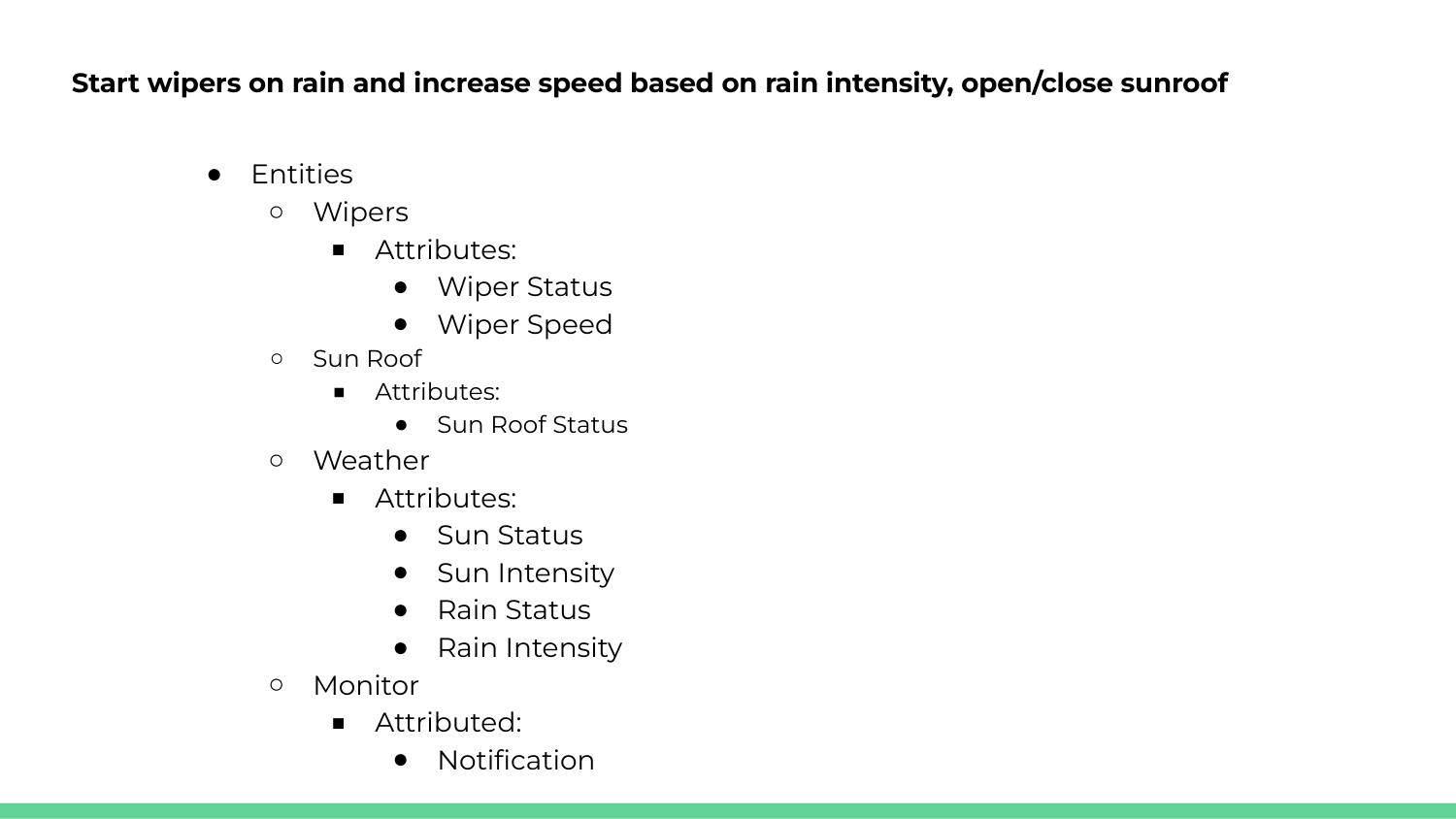

# Start wipers on rain and increase speed based on rain intensity, open/close sunroof
Entities
Wipers
Attributes:
Wiper Status
Wiper Speed
Sun Roof
Attributes:
Sun Roof Status
Weather
Attributes:
Sun Status
Sun Intensity
Rain Status
Rain Intensity
Monitor
Attributed:
Notification